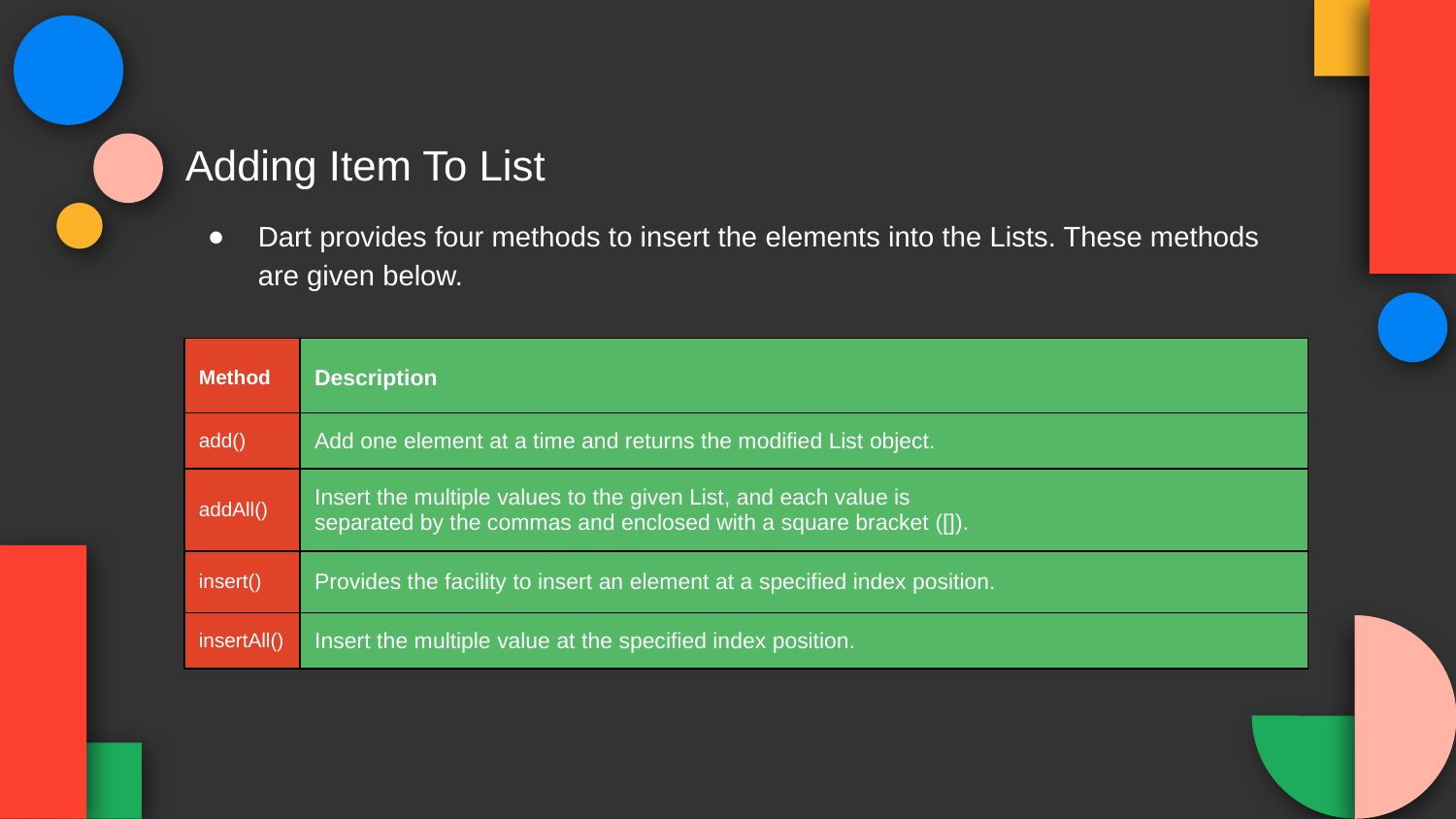

Adding Item To List
Dart provides four methods to insert the elements into the Lists. These methods are given below.
| Method | Description |
| --- | --- |
| add() | Add one element at a time and returns the modified List object. |
| addAll() | Insert the multiple values to the given List, and each value is separated by the commas and enclosed with a square bracket ([]). |
| insert() | Provides the facility to insert an element at a specified index position. |
| insertAll() | Insert the multiple value at the specified index position. |